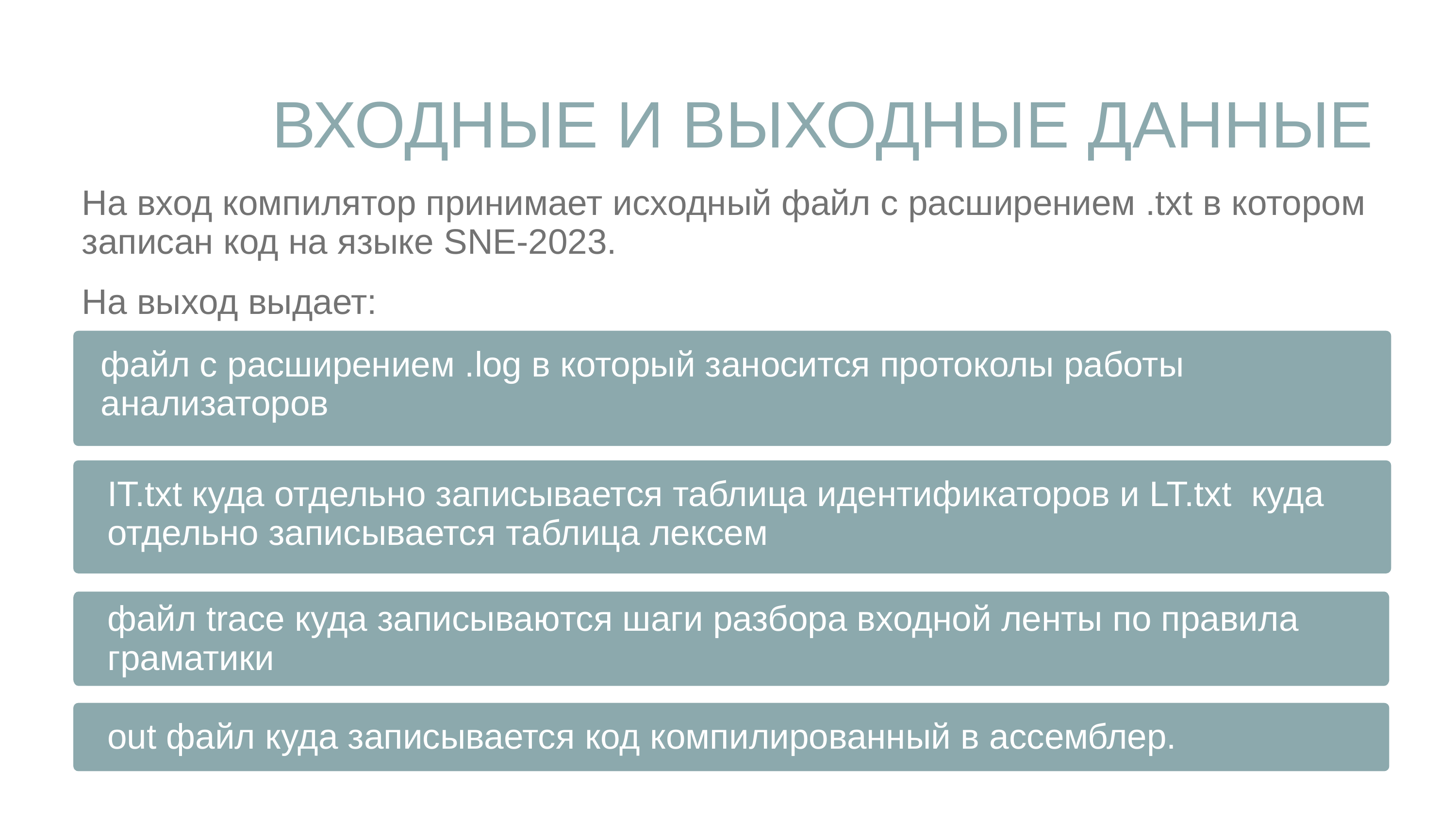

ВХОДНЫЕ И ВЫХОДНЫЕ ДАННЫЕ

На вход компилятор принимает исходный файл с расширением .txt в котором записан код на языке SNE-2023.
На выход выдает:

файл с расширением .log в который заносится протоколы работы анализаторов

IT.txt куда отдельно записывается таблица идентификаторов и LT.txt  куда отдельно записывается таблица лексем

файл trace куда записываются шаги разбора входной ленты по правила граматики

out файл куда записывается код компилированный в ассемблер.